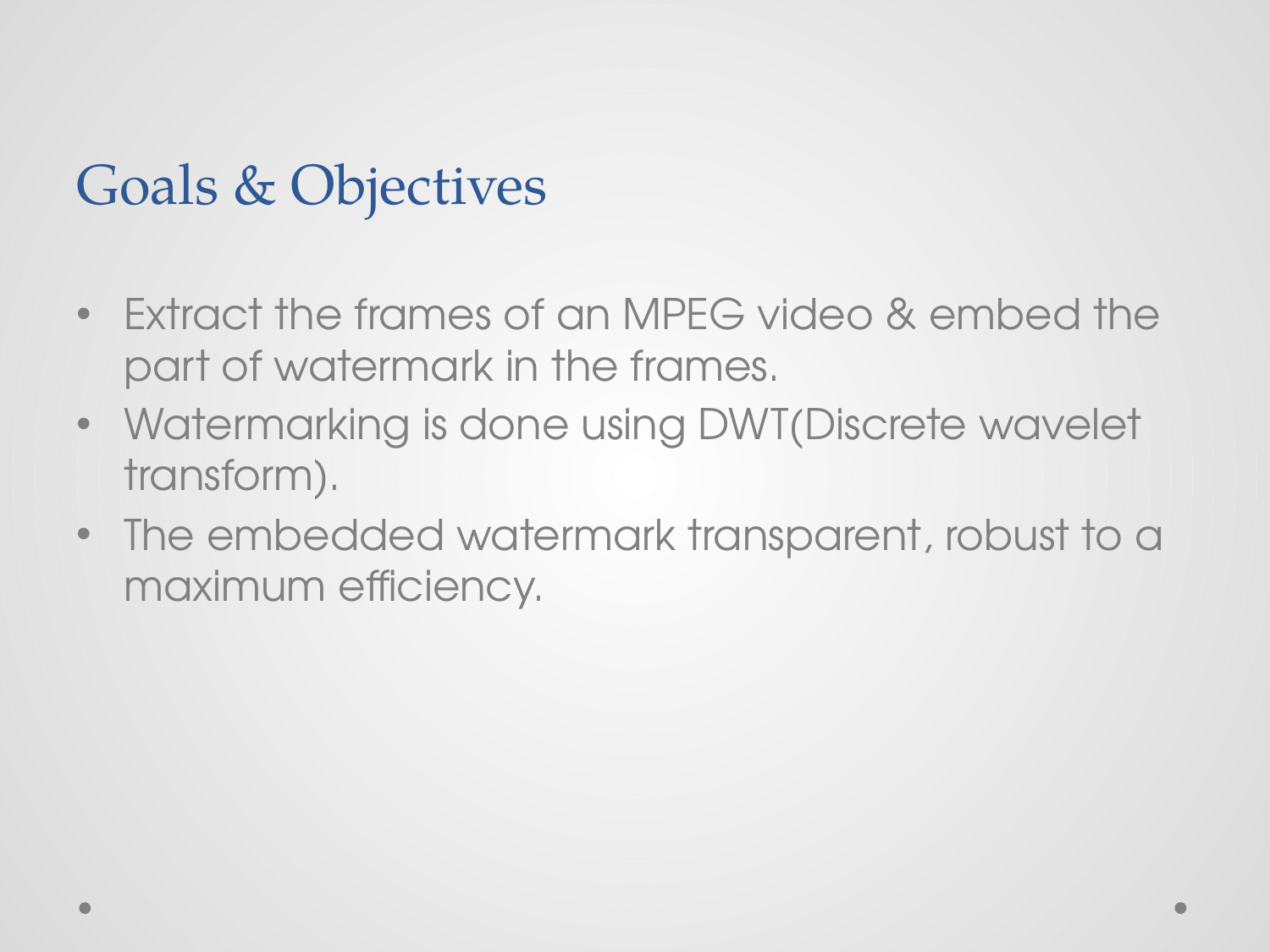

# Goals & Objectives

Extract the frames of an MPEG video & embed the part of watermark in the frames.
Watermarking is done using DWT(Discrete wavelet transform).
The embedded watermark transparent, robust to a maximum efficiency.